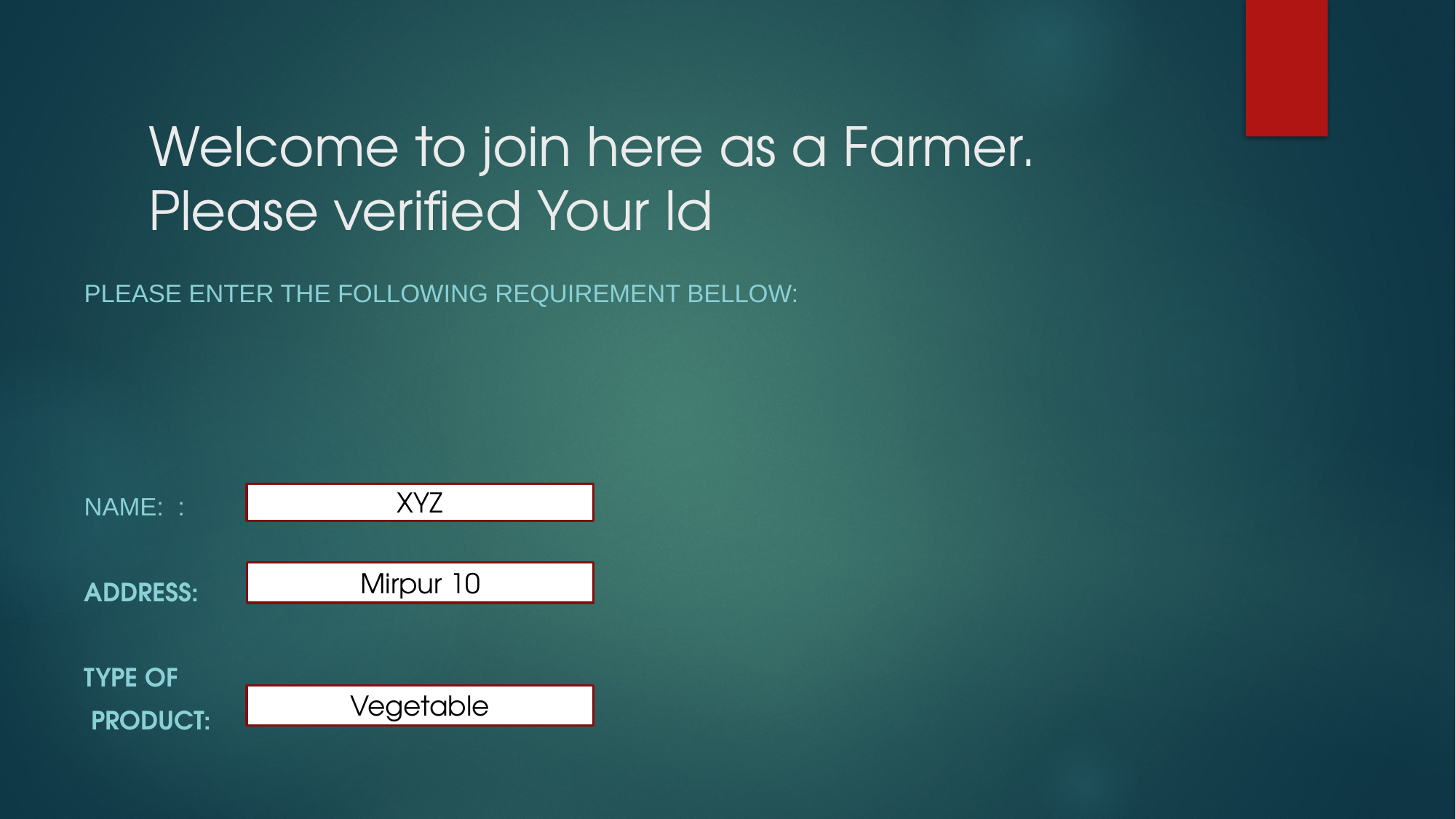

# Welcome to join here as a Farmer. Please verified Your Id

Please enter the following requirement bellow:

Name:  :

Address:

Type of
 product:

XYZ
Mirpur 10
Vegetable